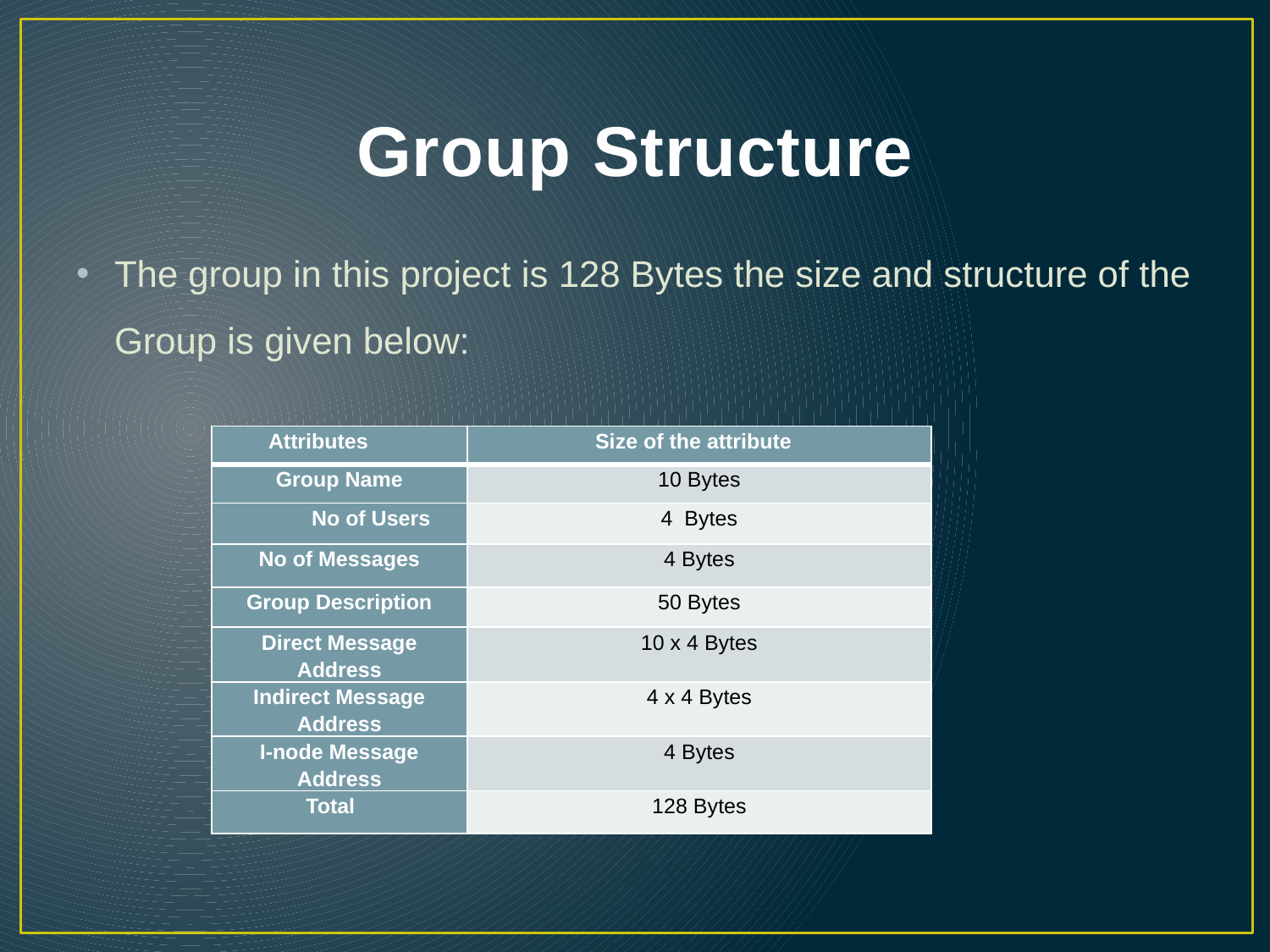

# Group Structure
The group in this project is 128 Bytes the size and structure of the Group is given below:

| Attributes | Size of the attribute |
| --- | --- |
| Group Name | 10 Bytes |
| No of Users | 4 Bytes |
| No of Messages | 4 Bytes |
| Group Description | 50 Bytes |
| Direct Message Address | 10 x 4 Bytes |
| Indirect Message Address | 4 x 4 Bytes |
| I-node Message Address | 4 Bytes |
| Total | 128 Bytes |